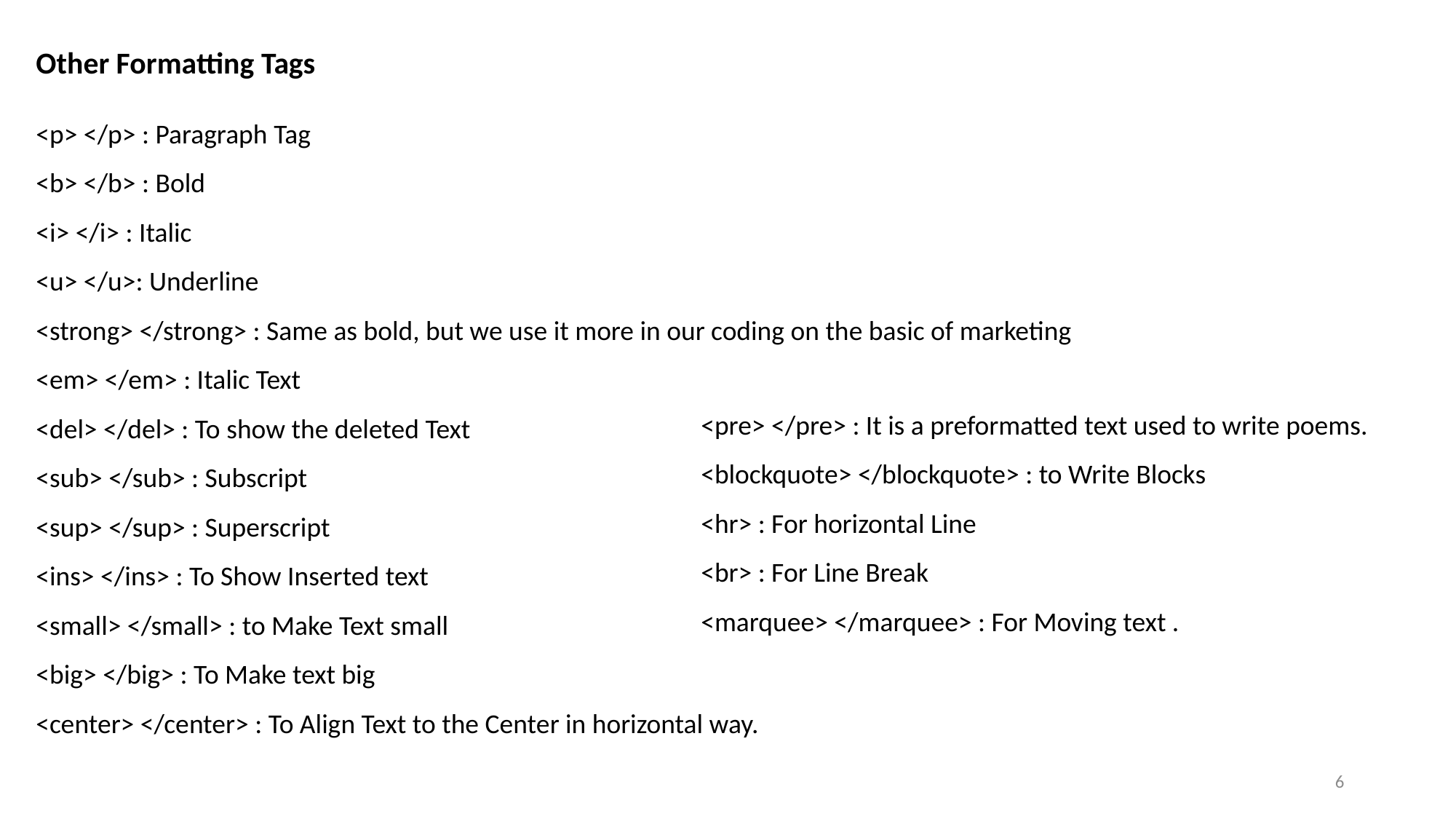

Other Formatting Tags
<p> </p> : Paragraph Tag
<b> </b> : Bold
<i> </i> : Italic
<u> </u>: Underline
<strong> </strong> : Same as bold, but we use it more in our coding on the basic of marketing
<em> </em> : Italic Text
<del> </del> : To show the deleted Text
<sub> </sub> : Subscript
<sup> </sup> : Superscript
<ins> </ins> : To Show Inserted text
<small> </small> : to Make Text small
<big> </big> : To Make text big
<center> </center> : To Align Text to the Center in horizontal way.
<pre> </pre> : It is a preformatted text used to write poems.
<blockquote> </blockquote> : to Write Blocks
<hr> : For horizontal Line
<br> : For Line Break
<marquee> </marquee> : For Moving text .
6